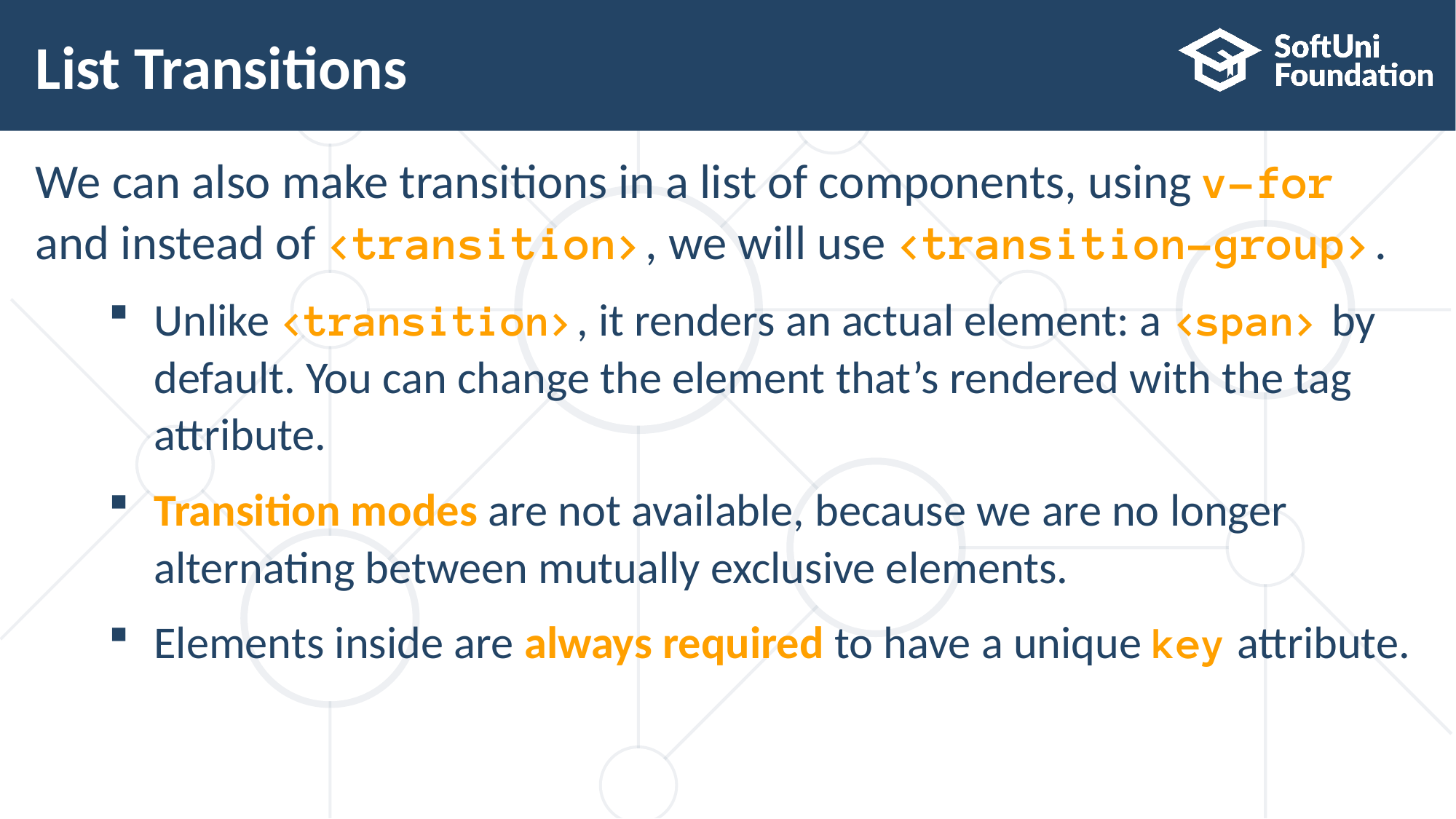

# List Transitions
We can also make transitions in a list of components, using v-for
and instead of <transition>, we will use <transition-group>.
Unlike <transition>, it renders an actual element: a <span> by
default. You can change the element that’s rendered with the tag
attribute.
Transition modes are not available, because we are no longer
alternating between mutually exclusive elements.
Elements inside are always required to have a unique key attribute.